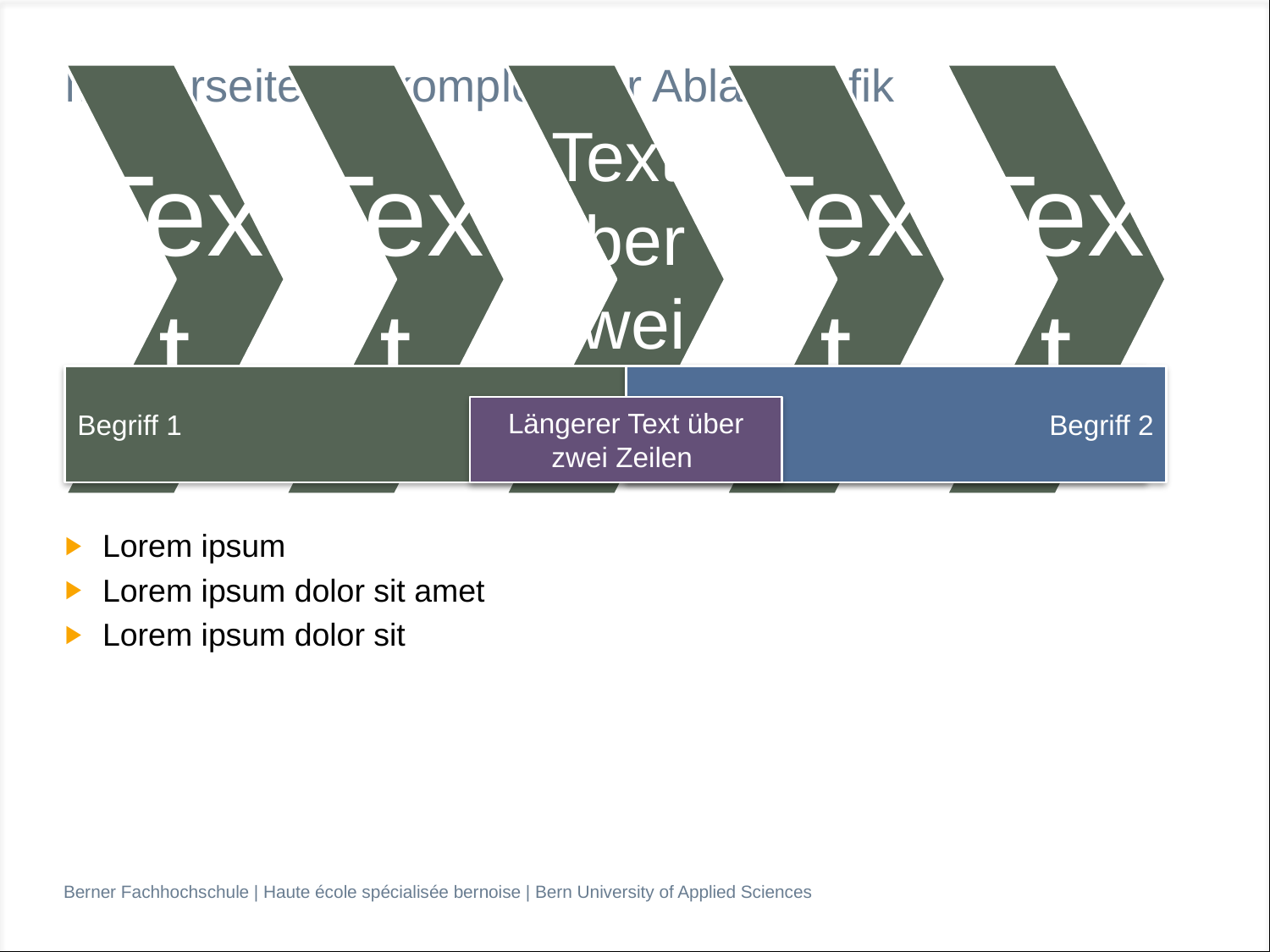

# Musterseite mit komplexerer Ablaufgrafik
Text
Text über zwei Zeilen
Text
Text
Text
Begriff 1
Begriff 2
Längerer Text über zwei Zeilen
Lorem ipsum
Lorem ipsum dolor sit amet
Lorem ipsum dolor sit